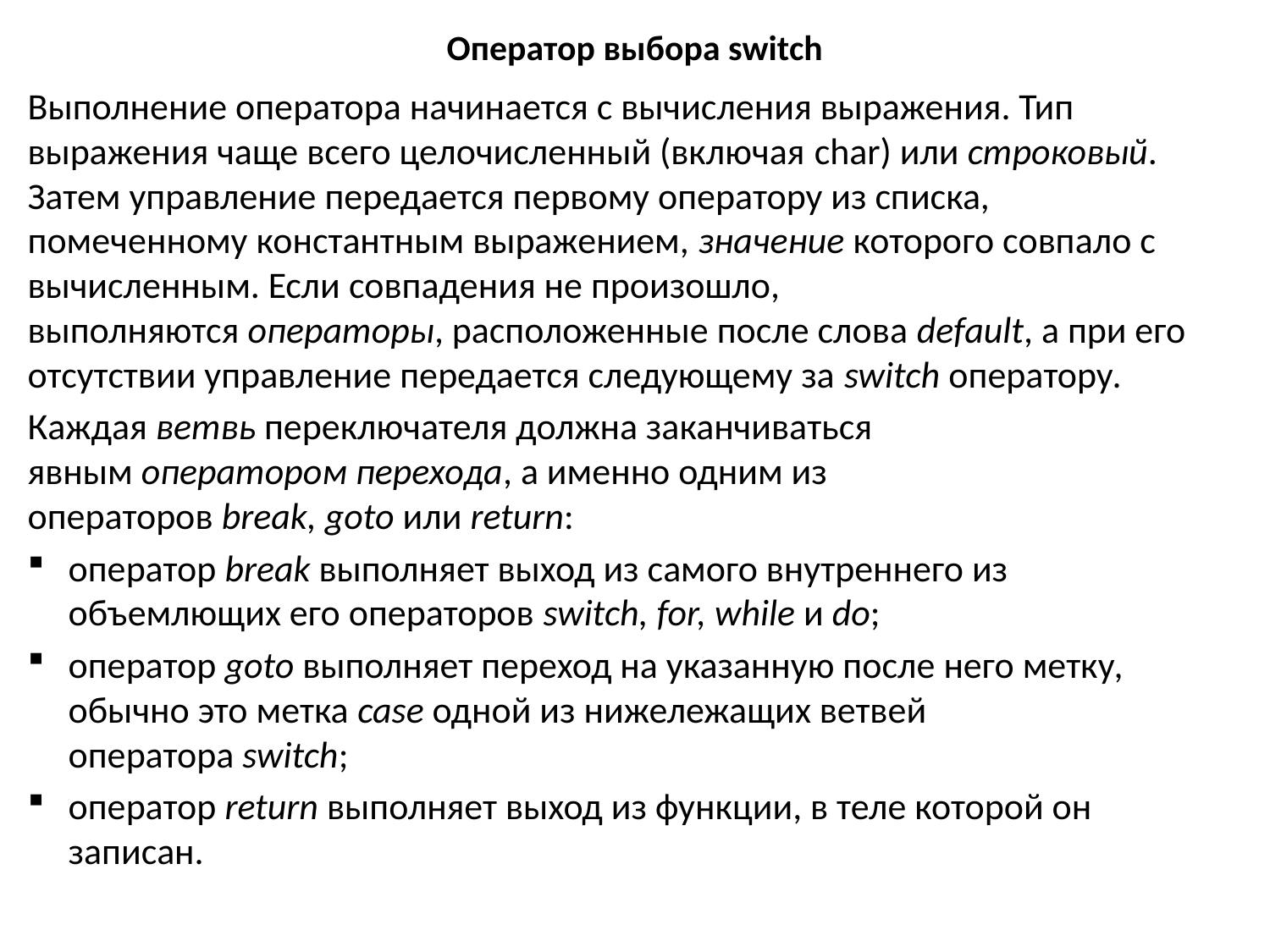

# Оператор выбора switch
Выполнение оператора начинается с вычисления выражения. Тип выражения чаще всего целочисленный (включая char) или строковый. Затем управление передается первому оператору из списка, помеченному константным выражением, значение которого совпало с вычисленным. Если совпадения не произошло, выполняются операторы, расположенные после слова default, а при его отсутствии управление передается следующему за switch оператору.
Каждая ветвь переключателя должна заканчиваться явным оператором перехода, а именно одним из операторов break, goto или return:
оператор break выполняет выход из самого внутреннего из объемлющих его операторов switch, for, while и do;
оператор goto выполняет переход на указанную после него метку, обычно это метка case одной из нижележащих ветвей оператора switch;
оператор return выполняет выход из функции, в теле которой он записан.